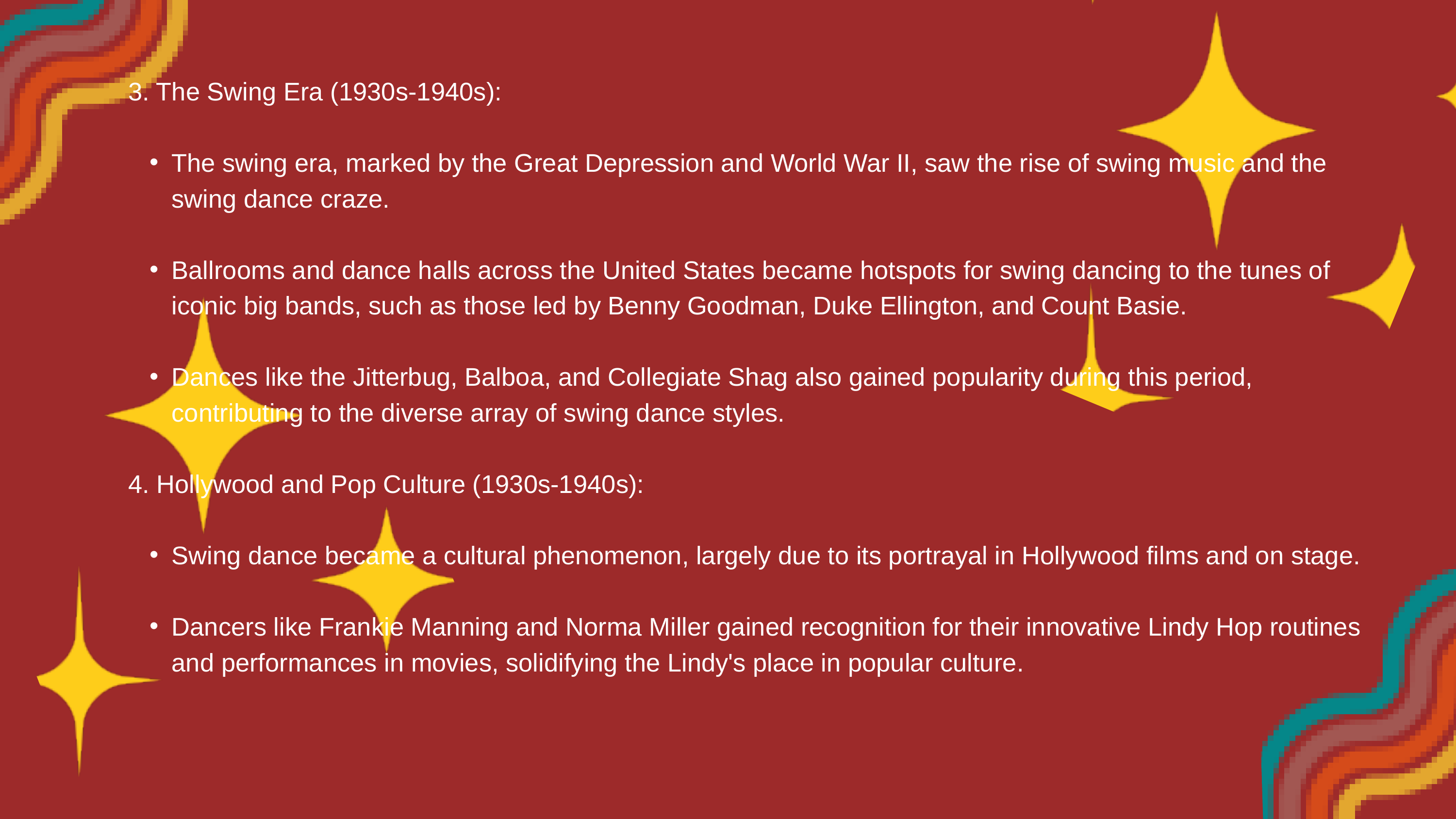

3. The Swing Era (1930s-1940s):

The swing era, marked by the Great Depression and World War II, saw the rise of swing music and the swing dance craze.

Ballrooms and dance halls across the United States became hotspots for swing dancing to the tunes of iconic big bands, such as those led by Benny Goodman, Duke Ellington, and Count Basie.

Dances like the Jitterbug, Balboa, and Collegiate Shag also gained popularity during this period, contributing to the diverse array of swing dance styles.

4. Hollywood and Pop Culture (1930s-1940s):

Swing dance became a cultural phenomenon, largely due to its portrayal in Hollywood films and on stage.

Dancers like Frankie Manning and Norma Miller gained recognition for their innovative Lindy Hop routines and performances in movies, solidifying the Lindy's place in popular culture.